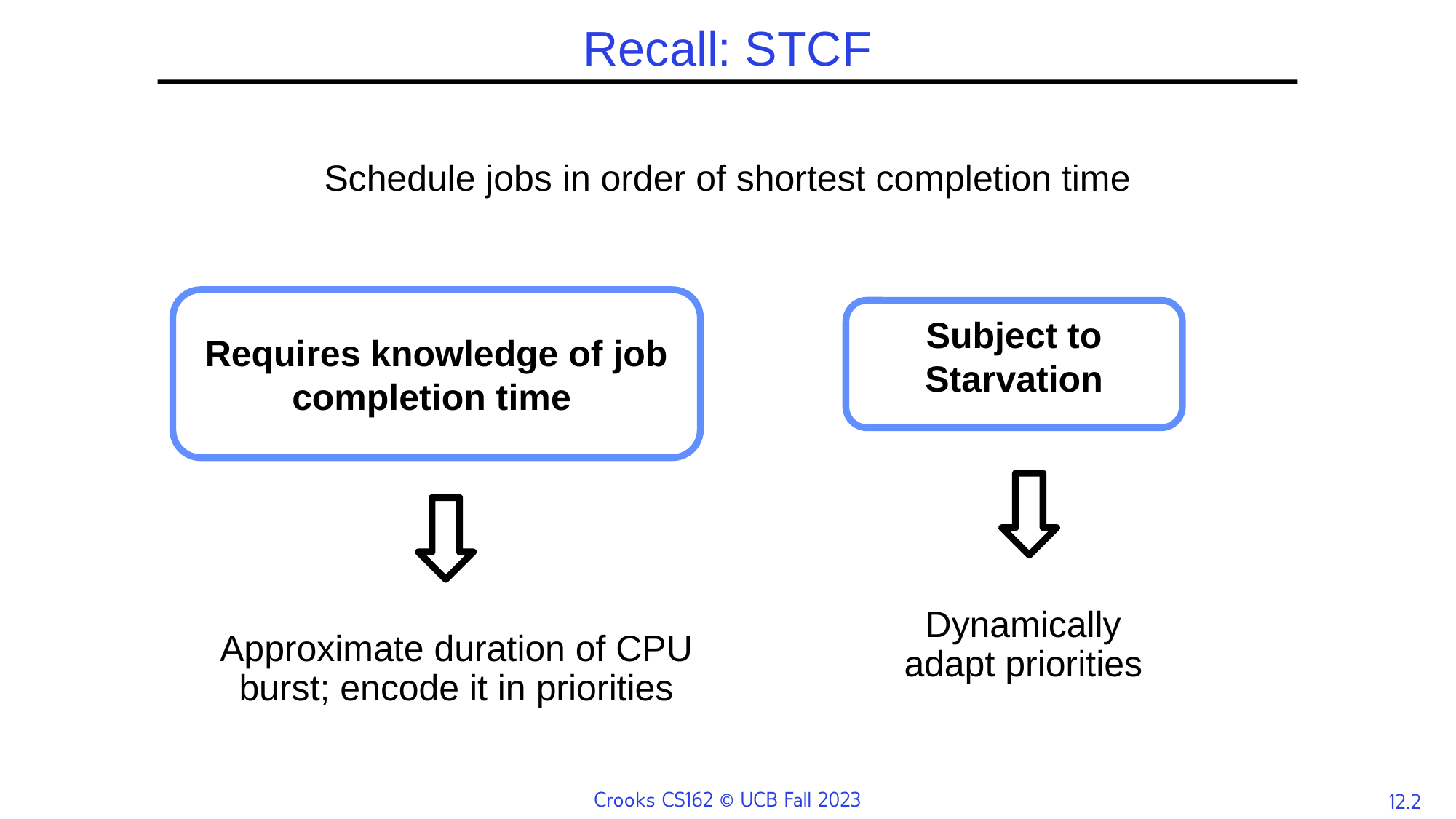

# Recall: STCF
Schedule jobs in order of shortest completion time
Requires knowledge of job completion time
Subject to Starvation

Dynamically adapt priorities
Approximate duration of CPU burst; encode it in priorities